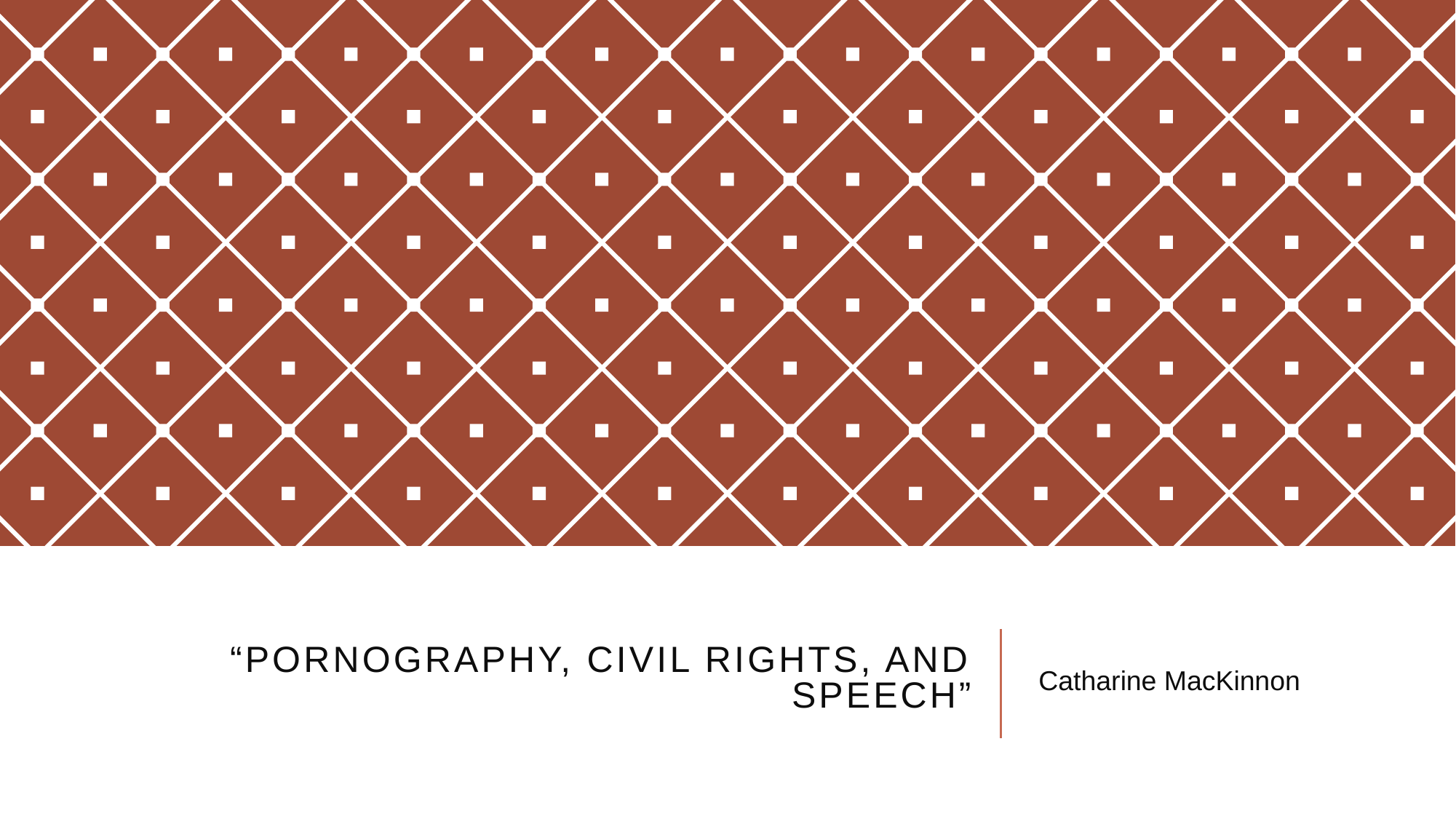

# “Pornography, Civil Rights, and Speech”
Catharine MacKinnon